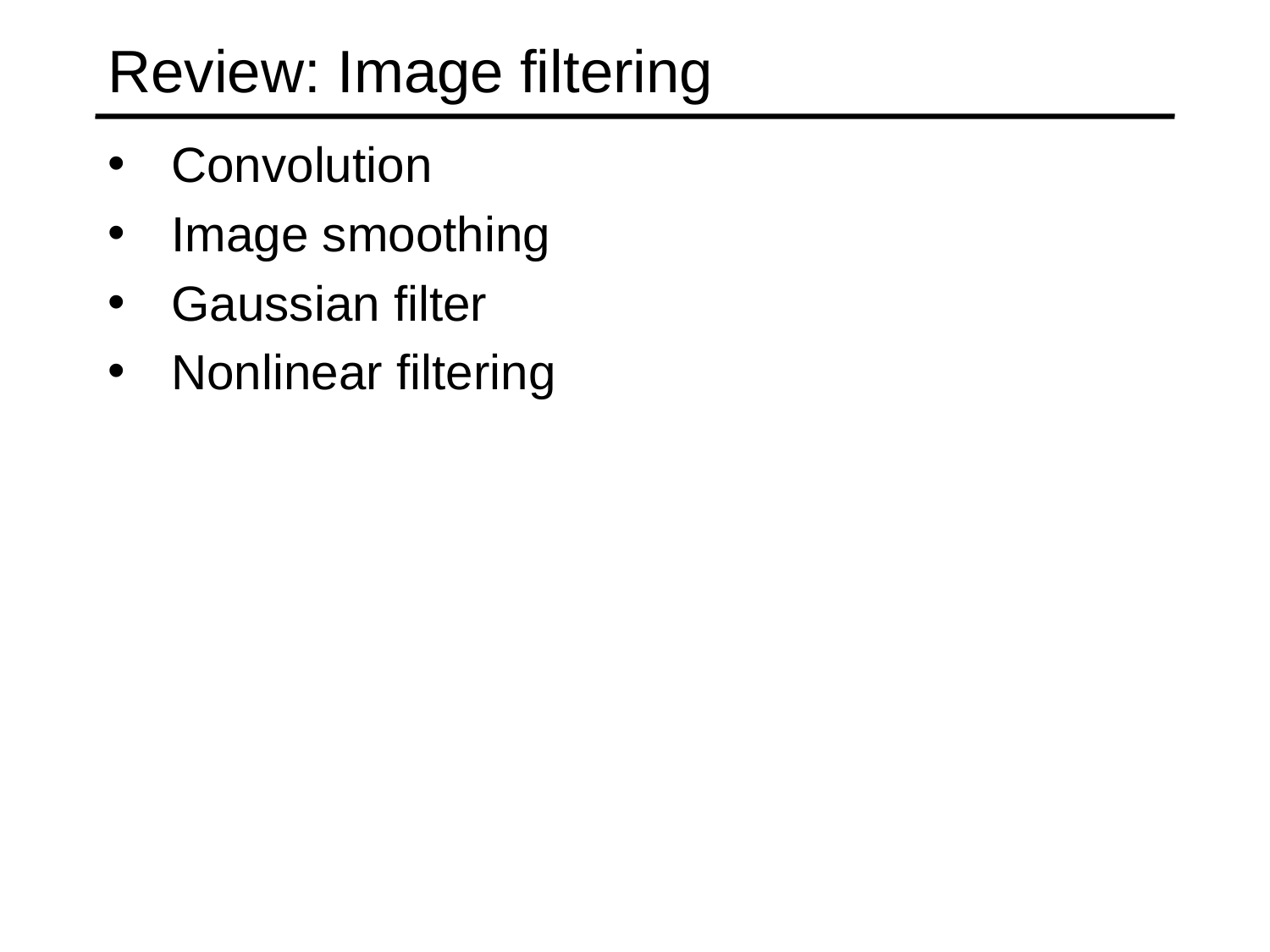

# Review: Image filtering
Convolution
Image smoothing
Gaussian filter
Nonlinear filtering